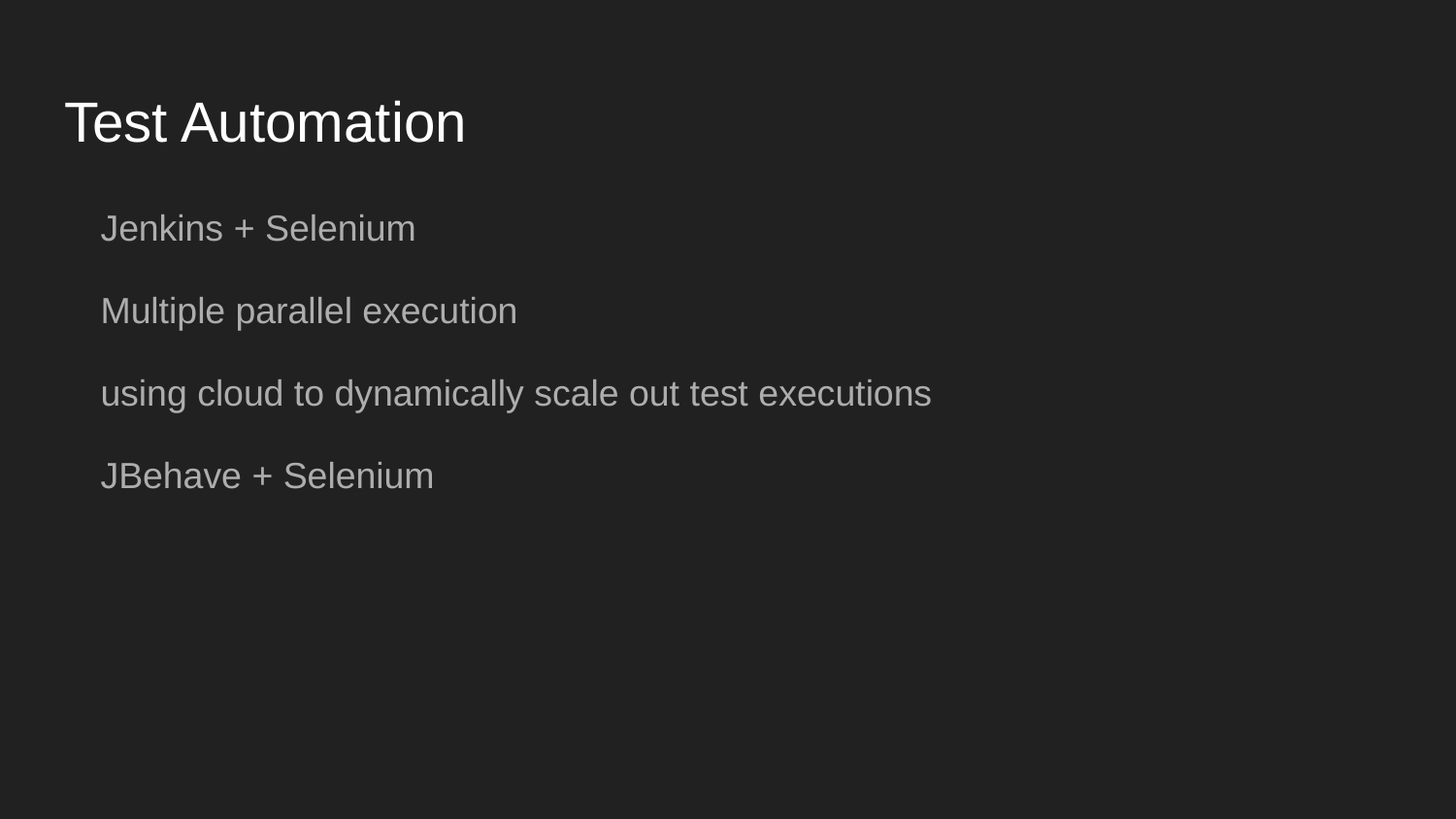

# Test Automation
Jenkins + Selenium
Multiple parallel execution
using cloud to dynamically scale out test executions
JBehave + Selenium